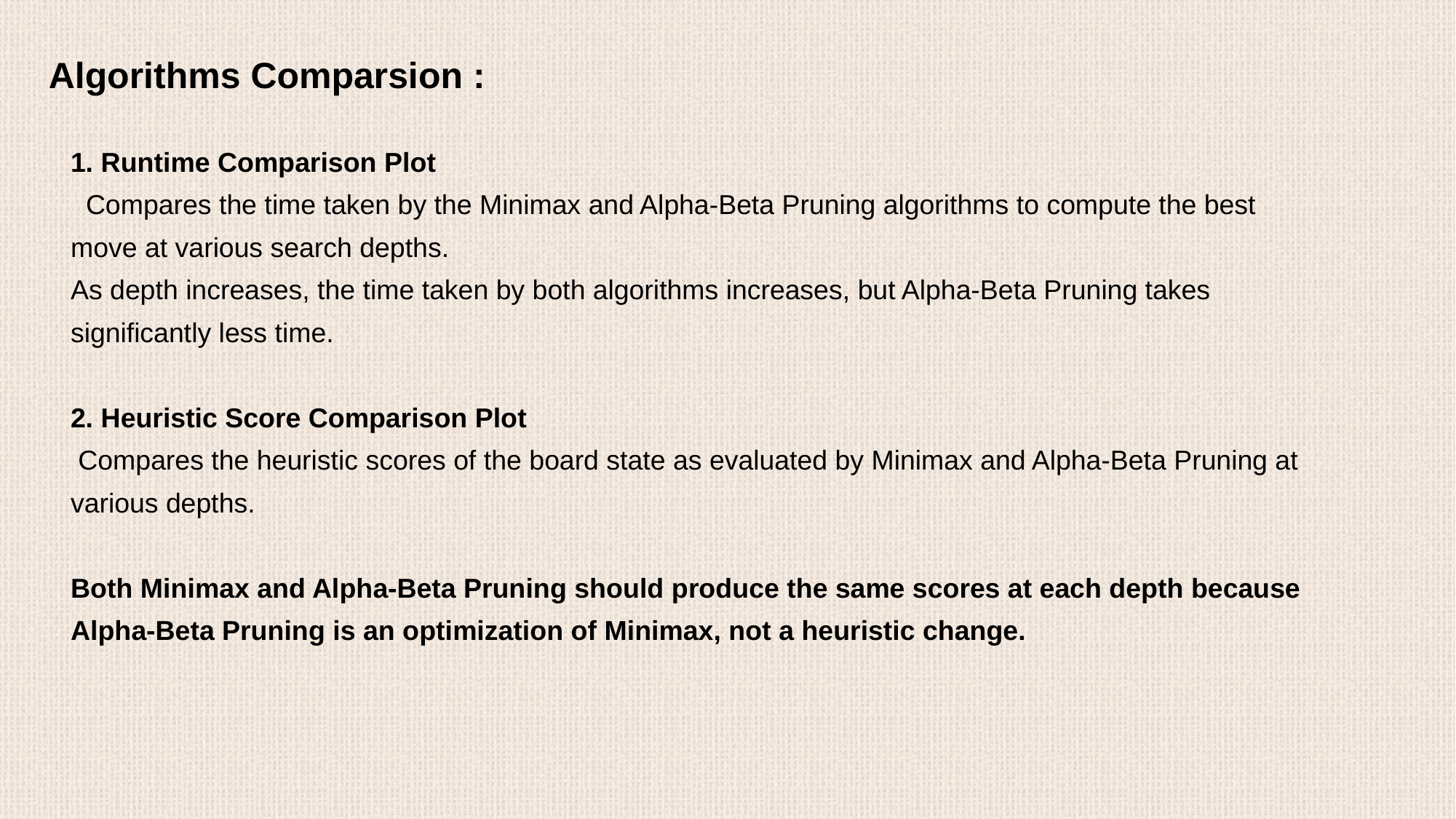

Algorithms Comparsion :
1. Runtime Comparison Plot
  Compares the time taken by the Minimax and Alpha-Beta Pruning algorithms to compute the best move at various search depths.
As depth increases, the time taken by both algorithms increases, but Alpha-Beta Pruning takes significantly less time.

2. Heuristic Score Comparison Plot
 Compares the heuristic scores of the board state as evaluated by Minimax and Alpha-Beta Pruning at various depths.

Both Minimax and Alpha-Beta Pruning should produce the same scores at each depth because Alpha-Beta Pruning is an optimization of Minimax, not a heuristic change.